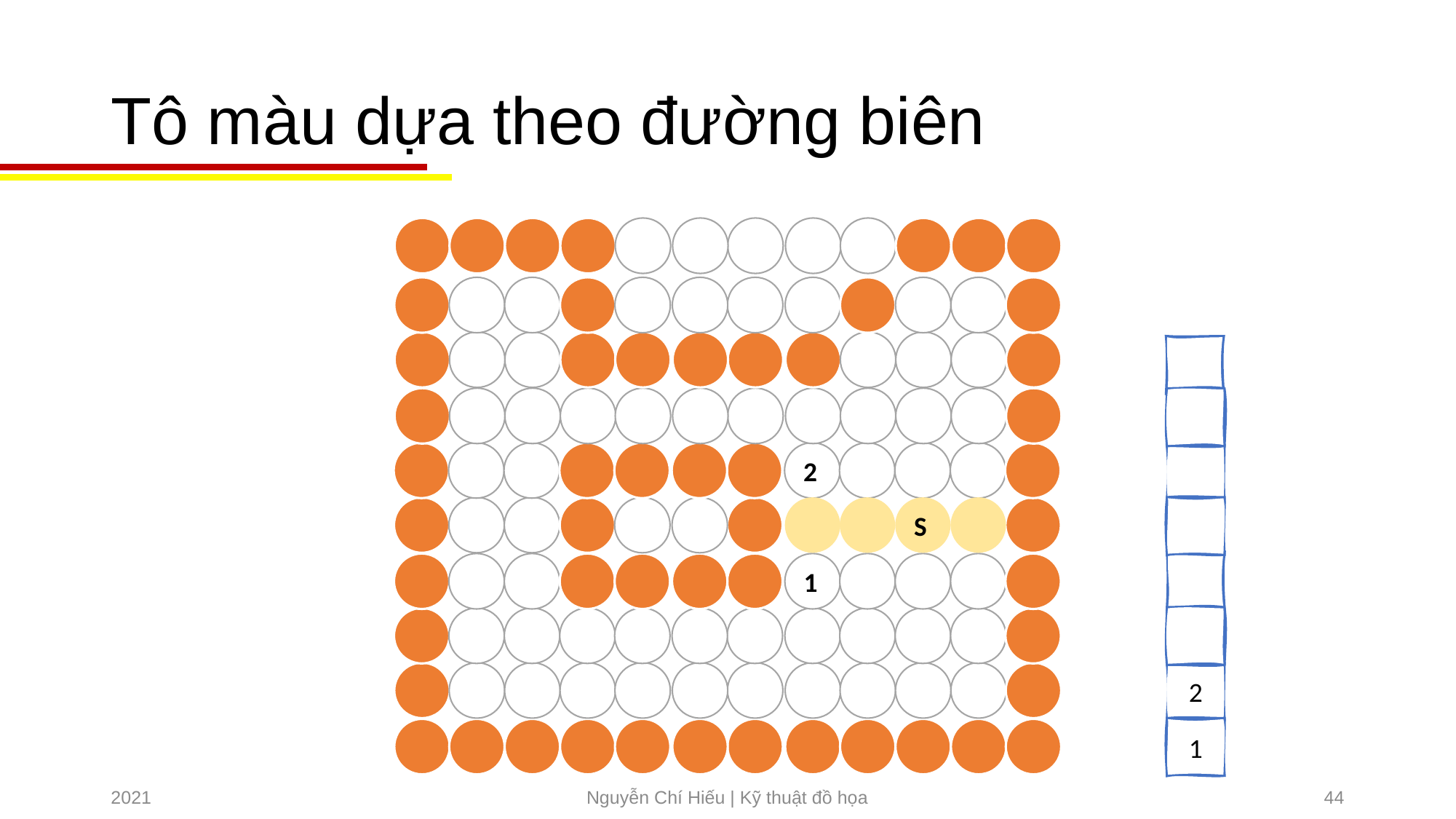

# Tô màu dựa theo đường biên

2

S

1

2

1
2021
Nguyễn Chí Hiếu | Kỹ thuật đồ họa
44